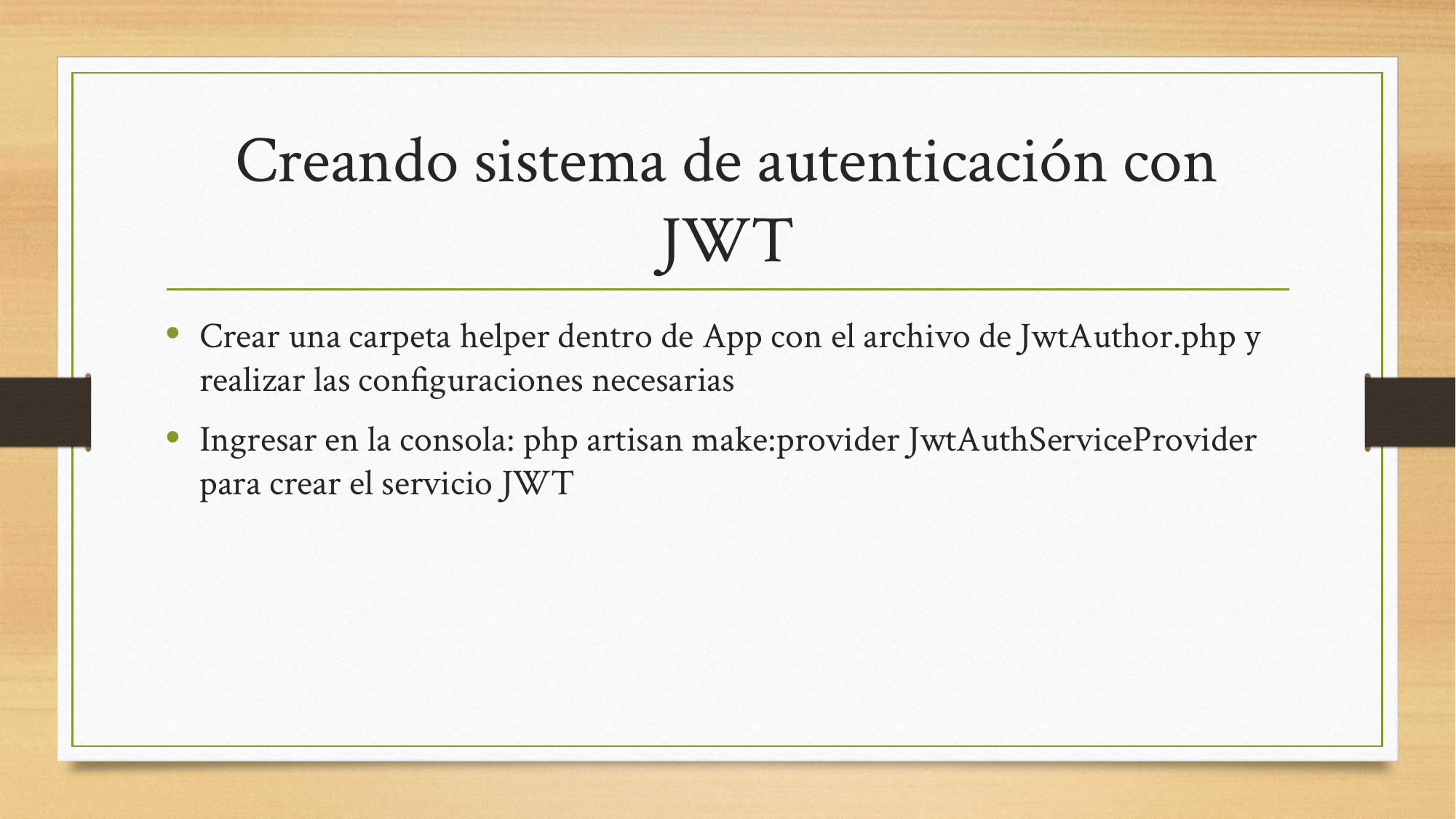

# Creando sistema de autenticación con JWT
Crear una carpeta helper dentro de App con el archivo de JwtAuthor.php y realizar las configuraciones necesarias
Ingresar en la consola: php artisan make:provider JwtAuthServiceProvider para crear el servicio JWT